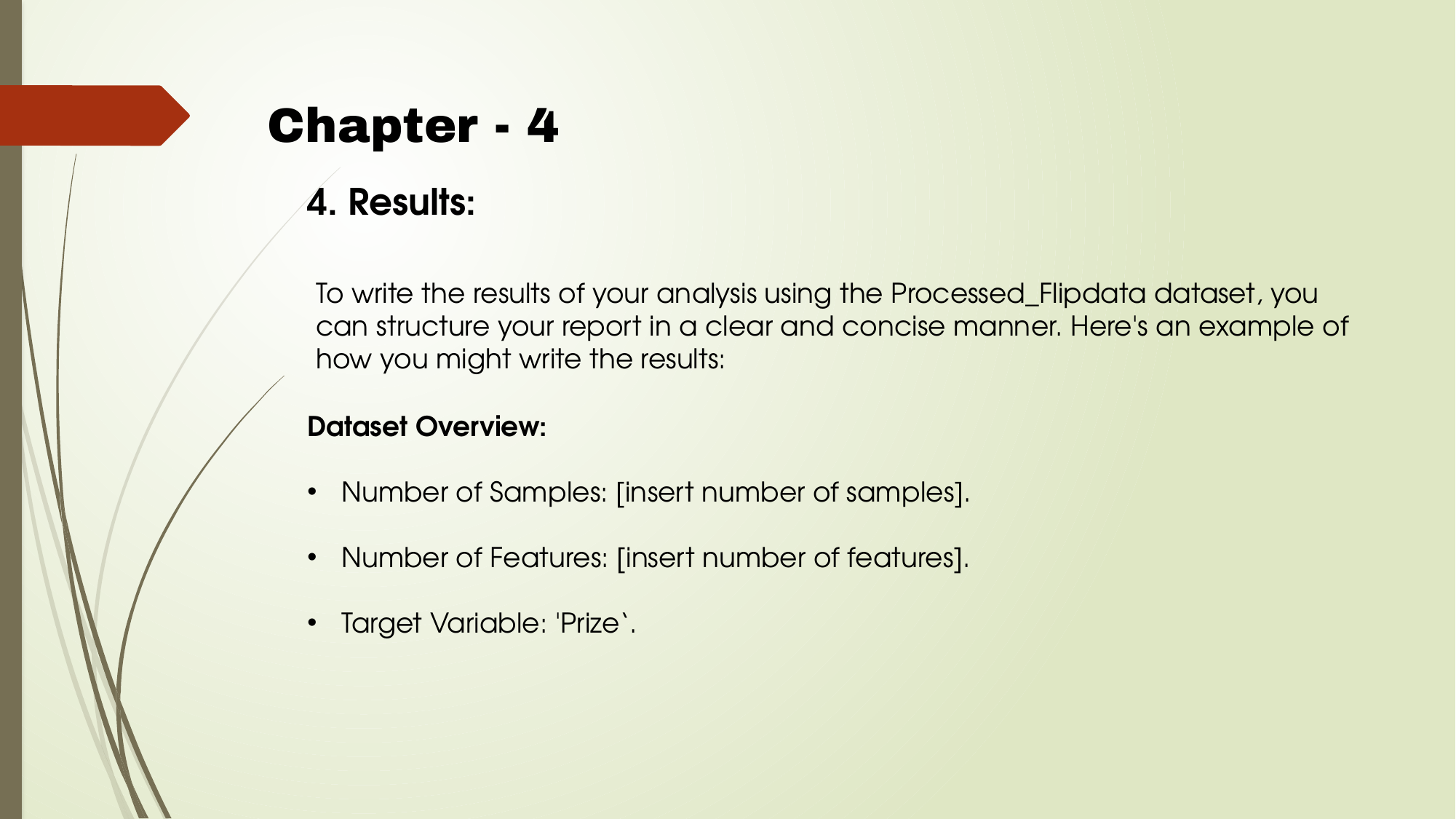

Chapter - 4

4. Results:
To write the results of your analysis using the Processed_Flipdata dataset, you can structure your report in a clear and concise manner. Here's an example of how you might write the results:
Dataset Overview:

Number of Samples: [insert number of samples].

Number of Features: [insert number of features].

Target Variable: 'Prize‘.